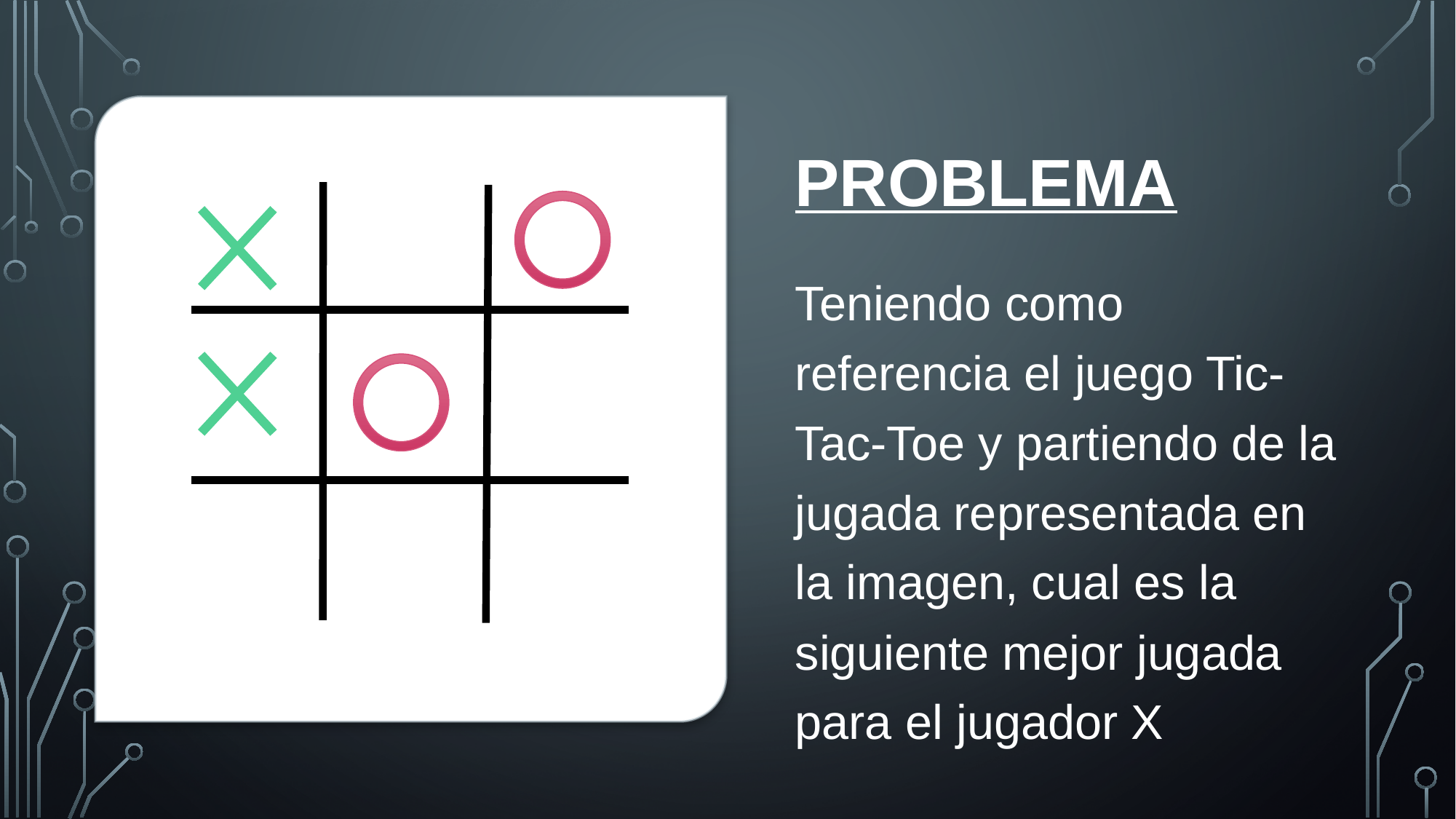

# PROBLEMA

Teniendo como referencia el juego Tic-Tac-Toe y partiendo de la jugada representada en la imagen, cual es la siguiente mejor jugada para el jugador X